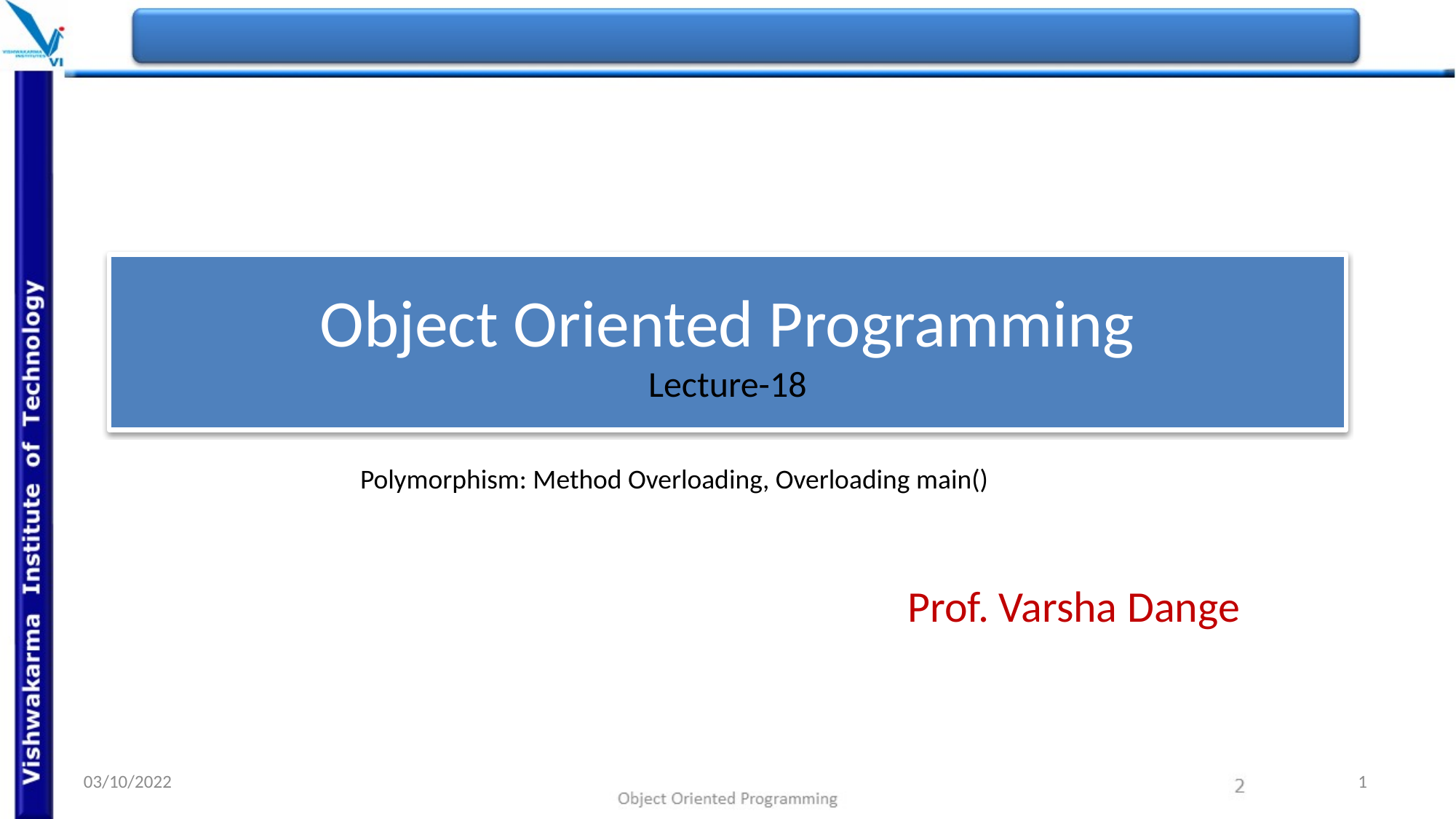

# Object Oriented Programming Lecture-18
Polymorphism: Method Overloading, Overloading main()
Prof. Varsha Dange
03/10/2022
1